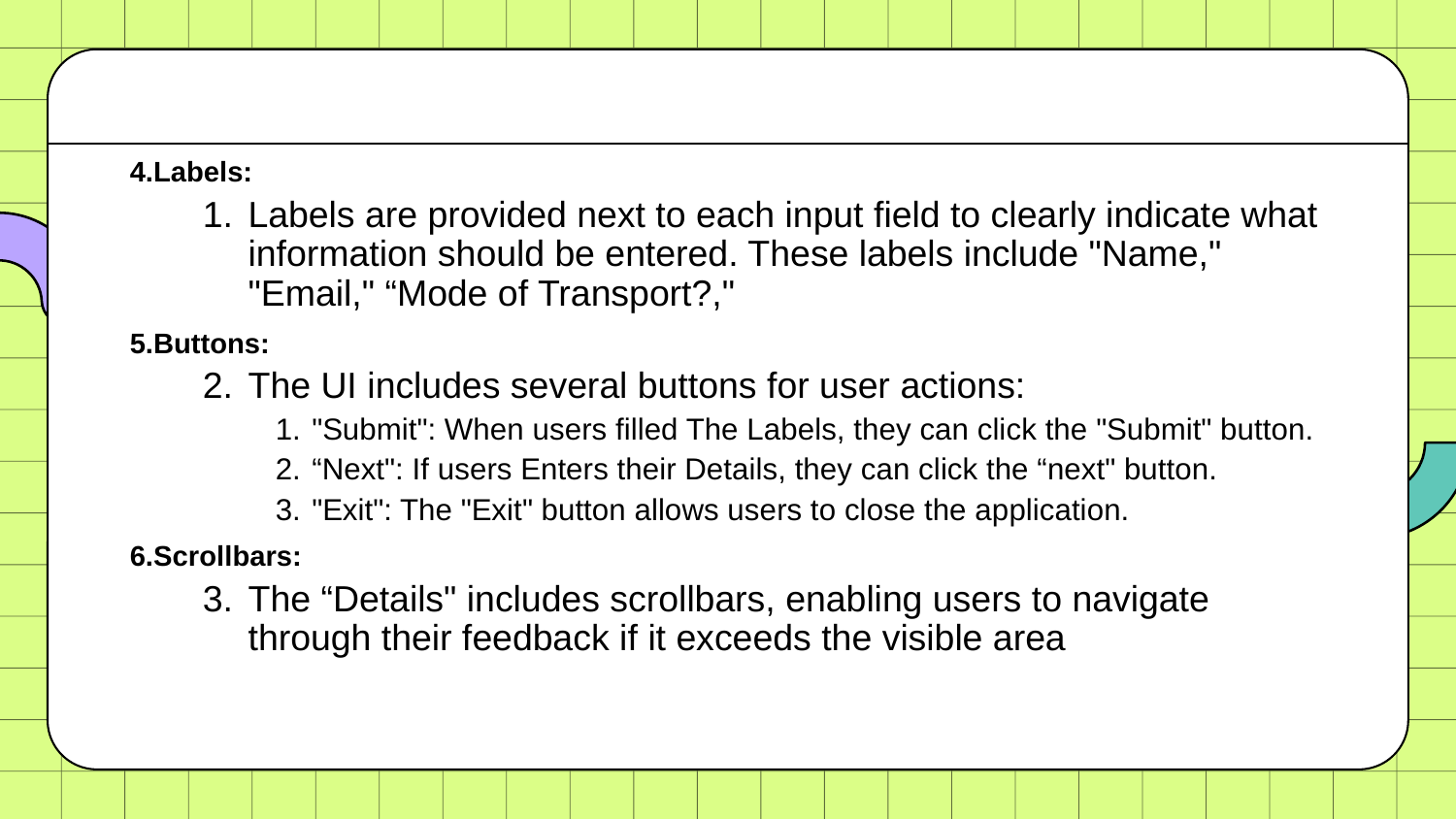

4.Labels:
Labels are provided next to each input field to clearly indicate what information should be entered. These labels include "Name," "Email," “Mode of Transport?,"
5.Buttons:
The UI includes several buttons for user actions:
"Submit": When users filled The Labels, they can click the "Submit" button.
“Next": If users Enters their Details, they can click the “next" button.
"Exit": The "Exit" button allows users to close the application.
6.Scrollbars:
The “Details" includes scrollbars, enabling users to navigate through their feedback if it exceeds the visible area